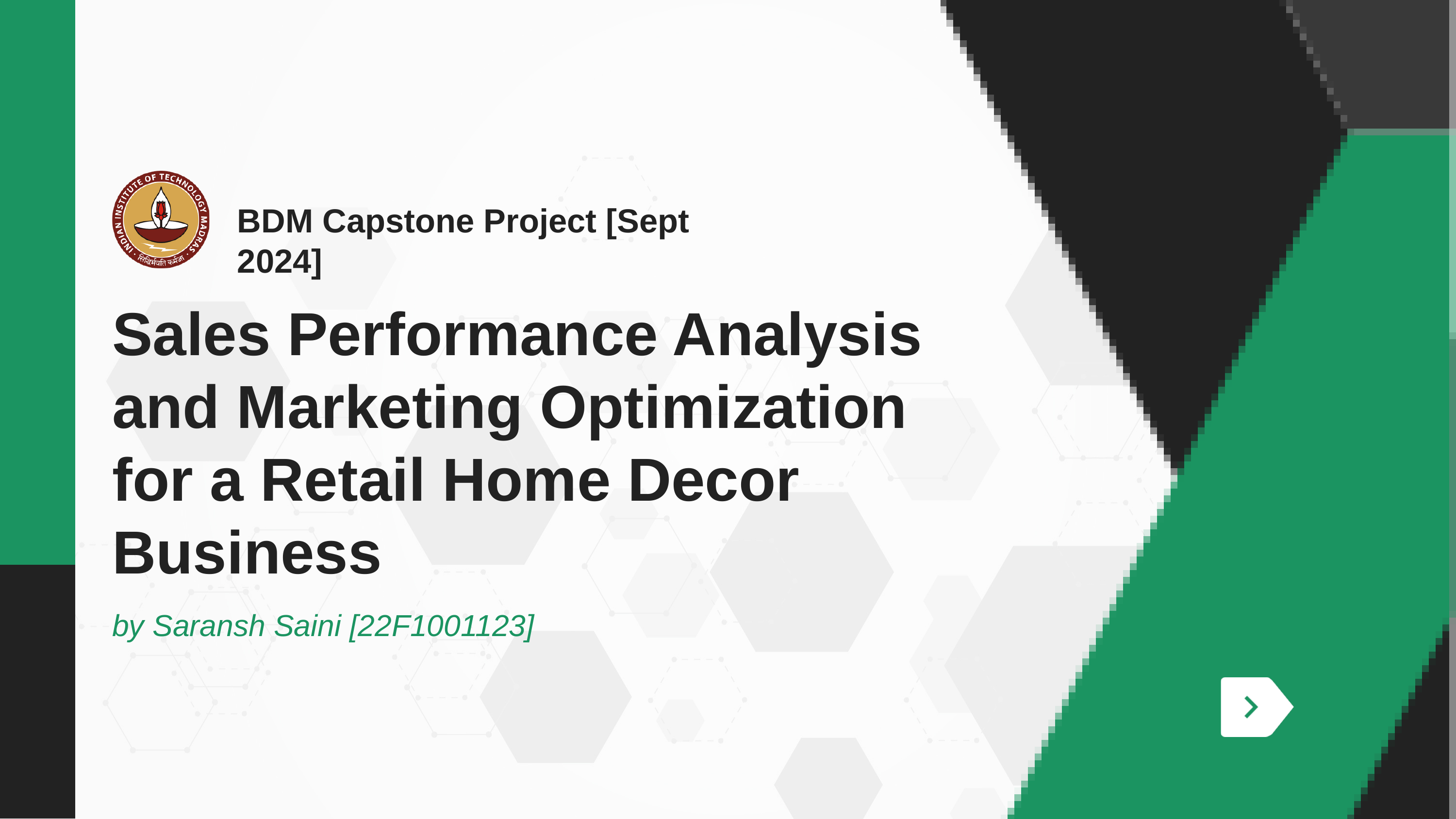

BDM Capstone Project [Sept 2024]
Sales Performance Analysis and Marketing Optimization for a Retail Home Decor Business

by Saransh Saini [22F1001123]